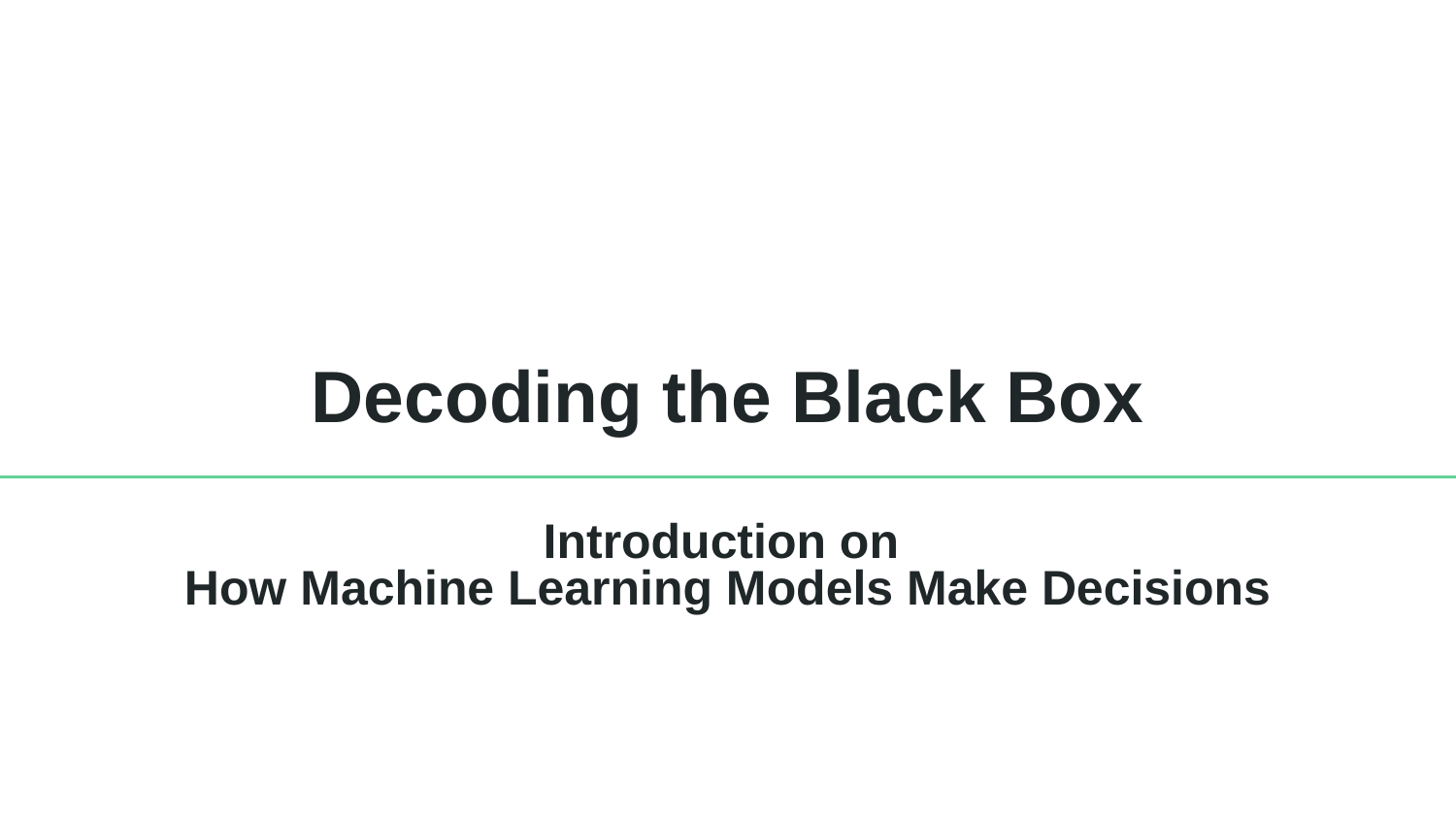

# Decoding the Black Box
Introduction on
How Machine Learning Models Make Decisions